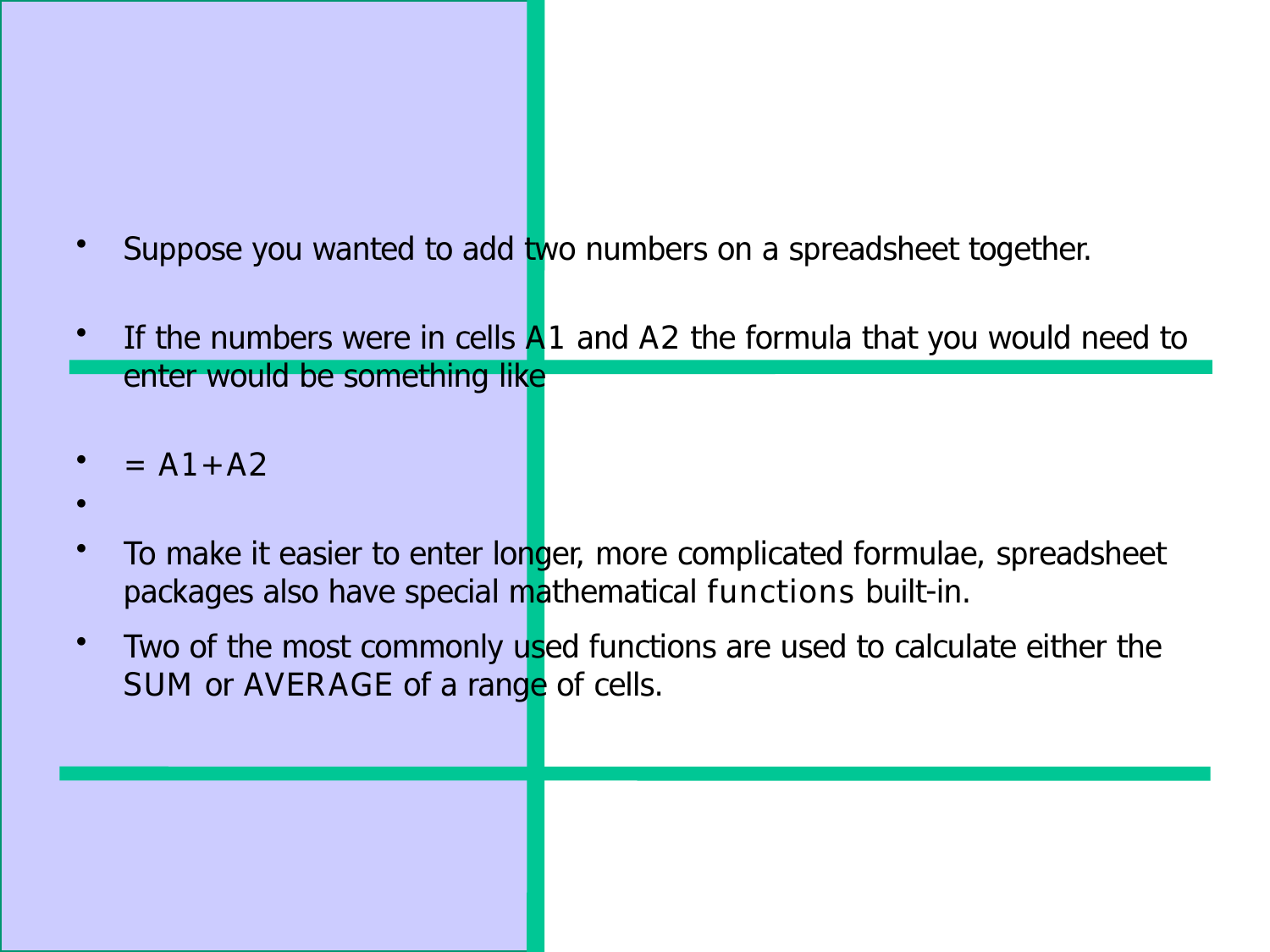

#
Suppose you wanted to add two numbers on a spreadsheet together.

If the numbers were in cells A1 and A2 the formula that you would need to enter would be something like

= A1+A2

To make it easier to enter longer, more complicated formulae, spreadsheet packages also have special mathematical functions built-in.
Two of the most commonly used functions are used to calculate either the SUM or AVERAGE of a range of cells.